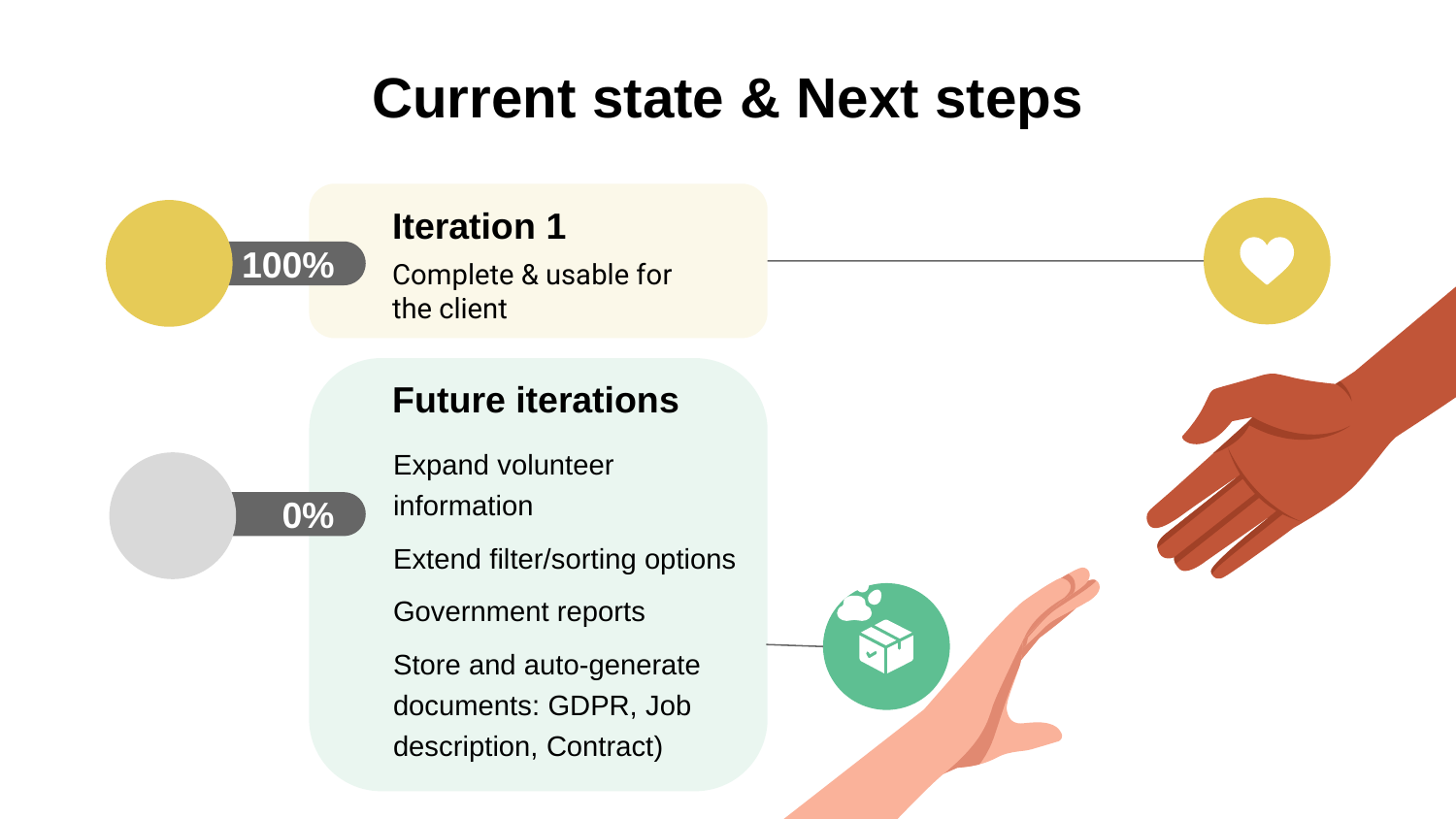

# Current state & Next steps

Iteration 1
Complete & usable for the client
100%

Future iterations
Expand volunteer information
Extend filter/sorting options
Government reports
Store and auto-generate documents: GDPR, Job description, Contract)
0%